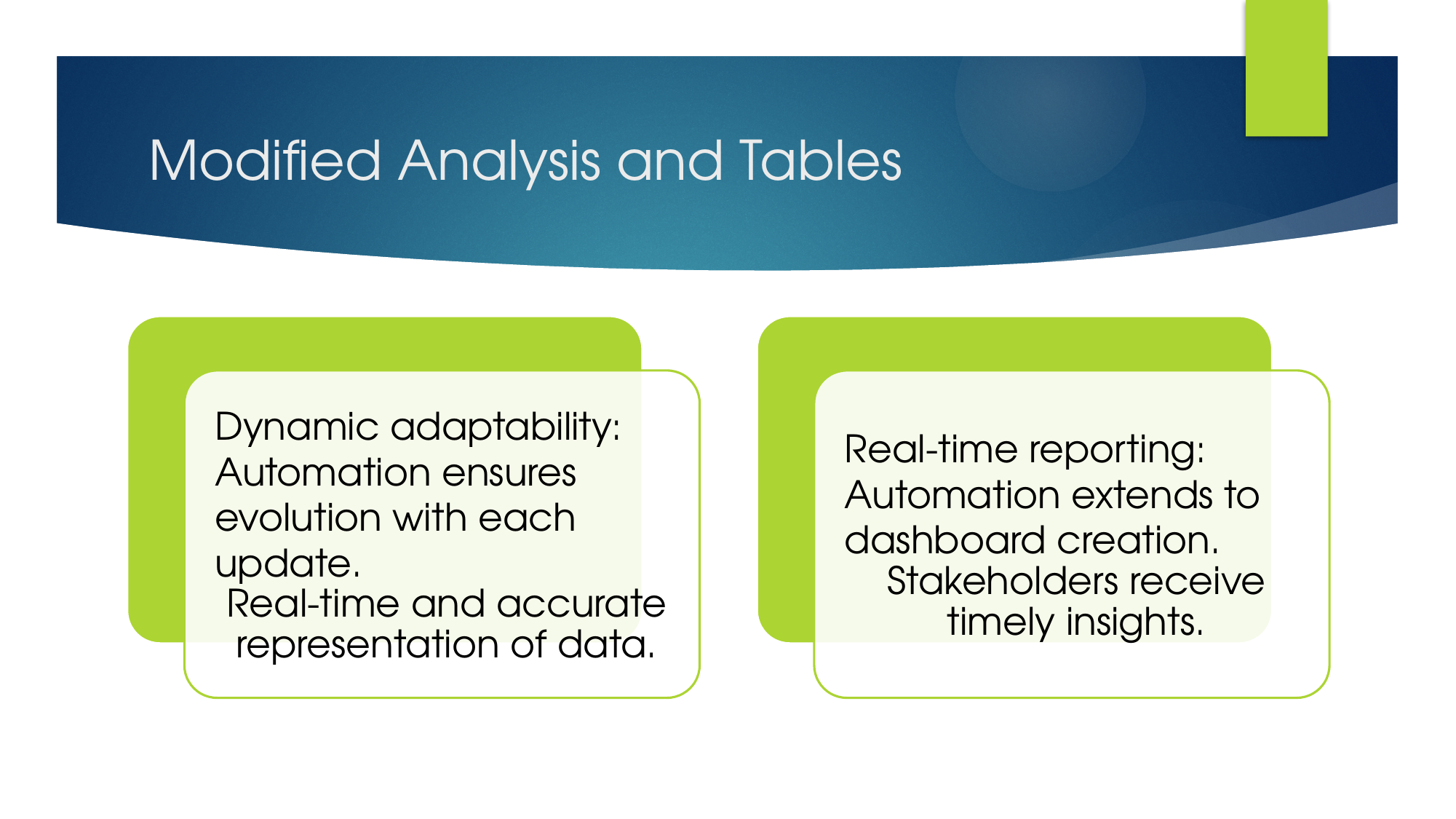

# Modified Analysis and Tables
Dynamic adaptability:
Automation ensures evolution with each update.
Real-time and accurate representation of data.
Real-time reporting:
Automation extends to dashboard creation.
Stakeholders receive timely insights.